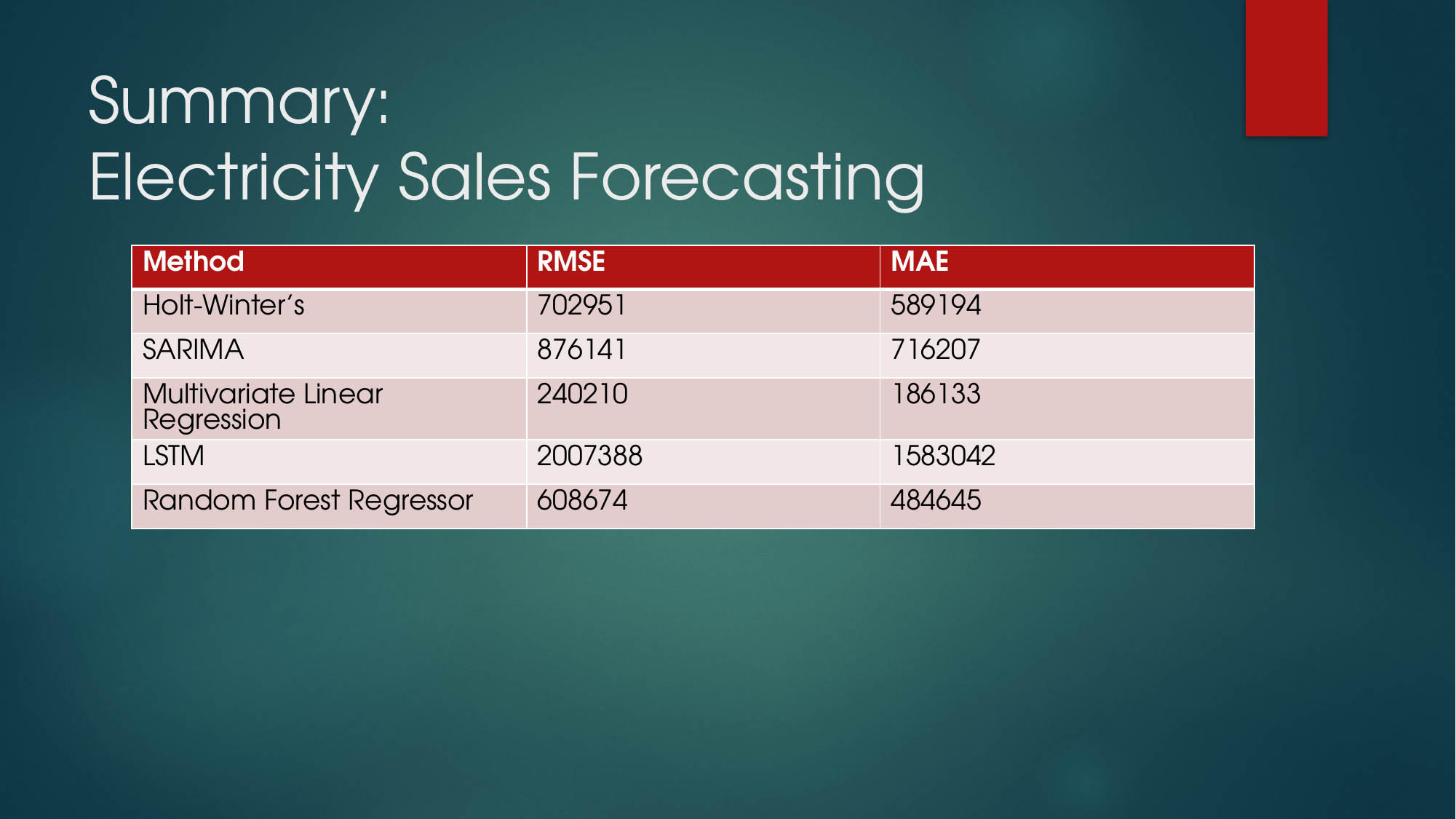

# Summary: Electricity Sales Forecasting
| Method | RMSE | MAE |
| --- | --- | --- |
| Holt-Winter’s | 702951 | 589194 |
| SARIMA | 876141 | 716207 |
| Multivariate Linear Regression | 240210 | 186133 |
| LSTM | 2007388 | 1583042 |
| Random Forest Regressor | 608674 | 484645 |